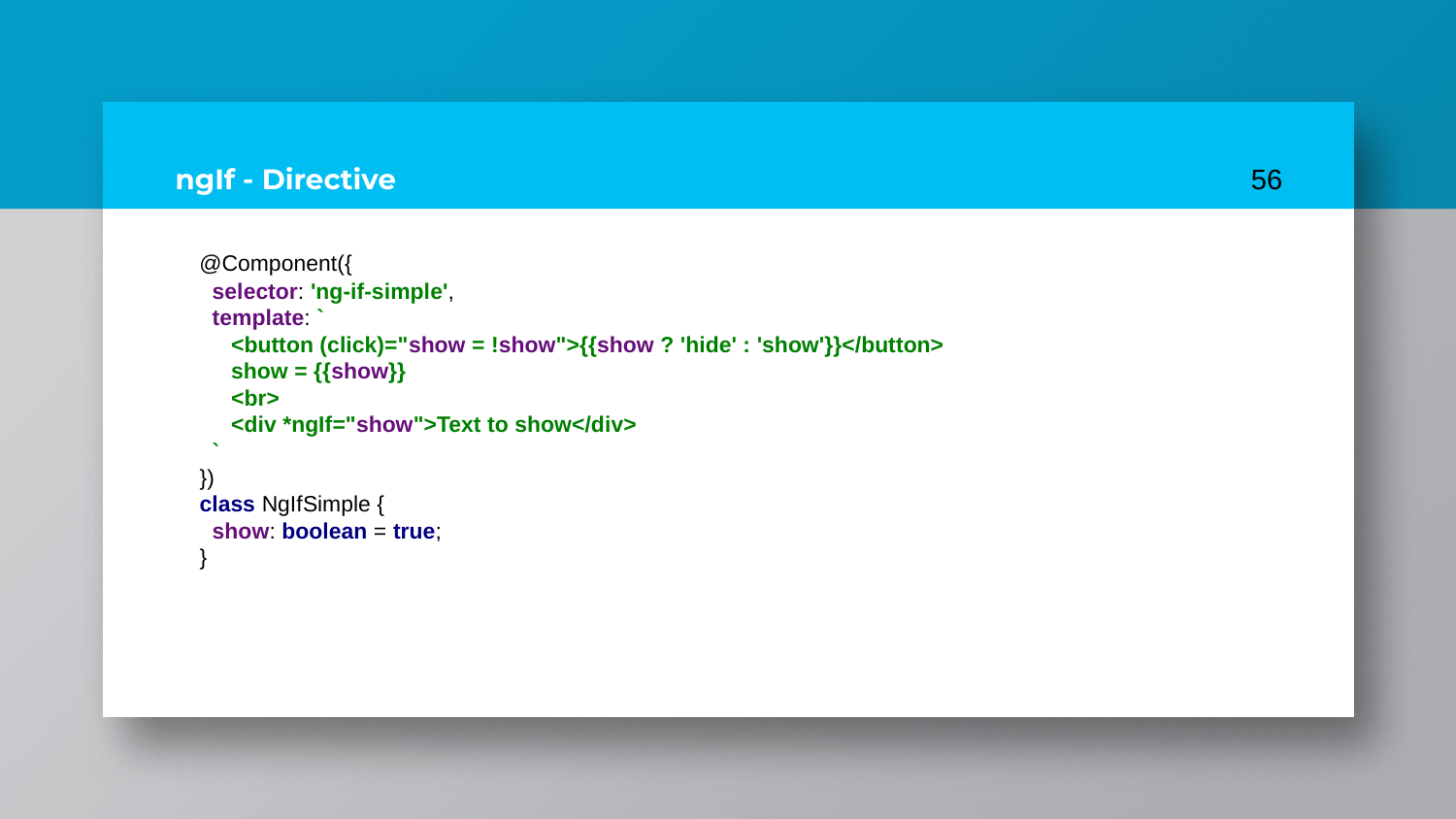

# ngIf - Directive
56
   @Component({
  selector: 'ng-if-simple',
  template: `
     <button (click)="show = !show">{{show ? 'hide' : 'show'}}</button>
     show = {{show}}
     <br>
     <div *ngIf="show">Text to show</div>
  `
})
class NgIfSimple {
  show: boolean = true;
}